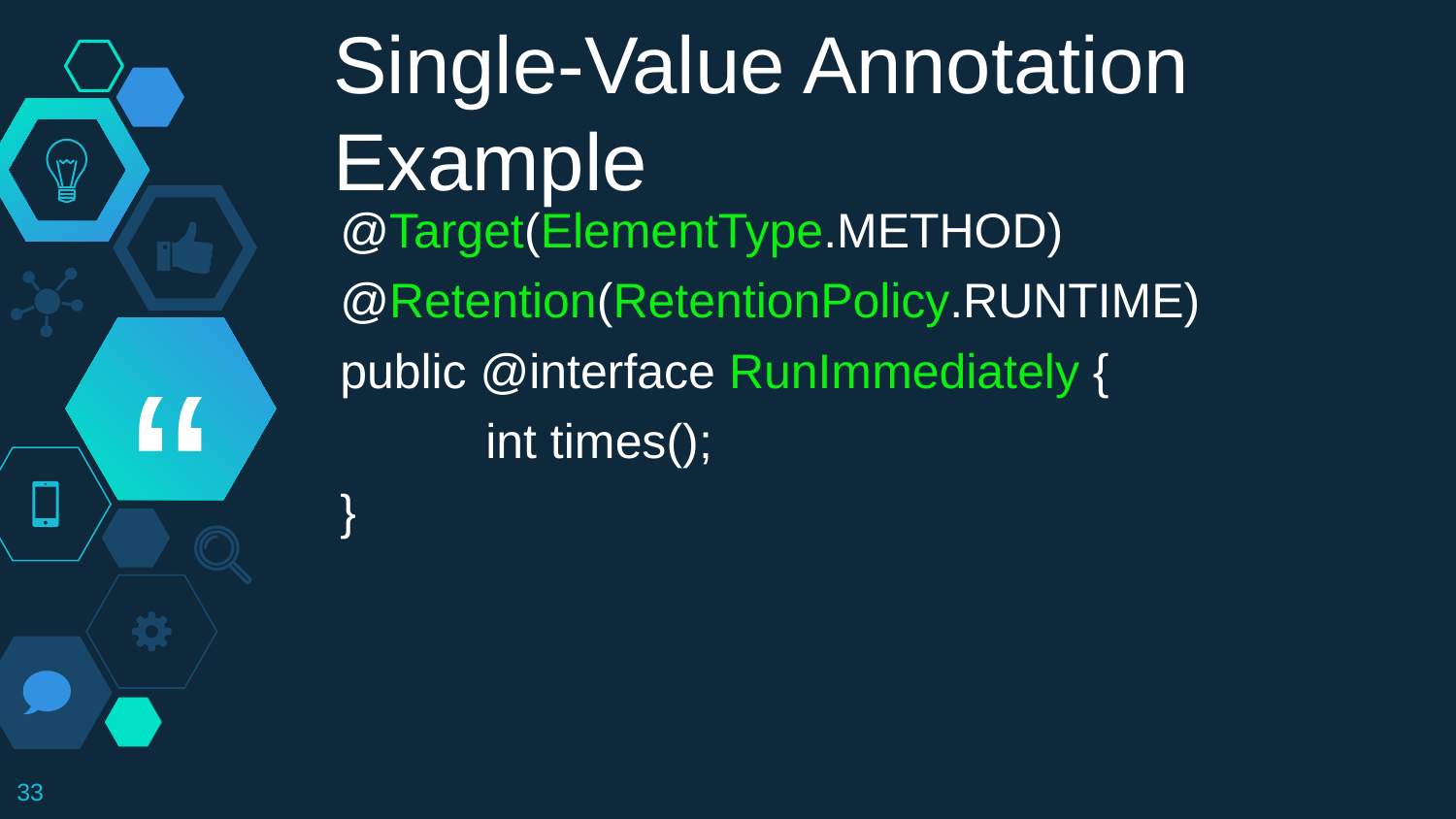

Single-Value Annotation Example
@Target(ElementType.METHOD)
@Retention(RetentionPolicy.RUNTIME)
public @interface RunImmediately {
	int times();
}
33